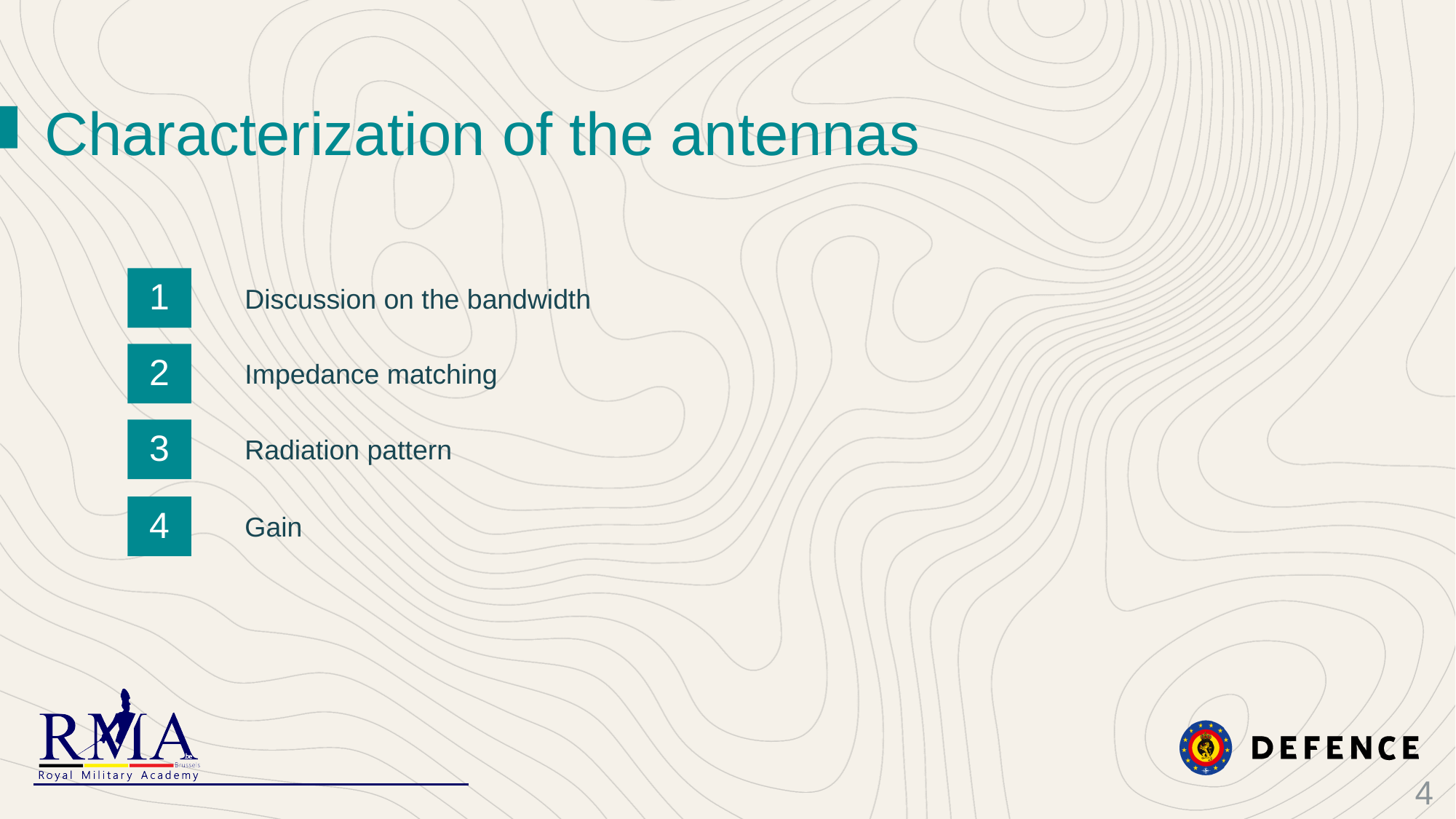

Characterization of the antennas
1
Discussion on the bandwidth
2
Impedance matching
3
Radiation pattern
4
Gain